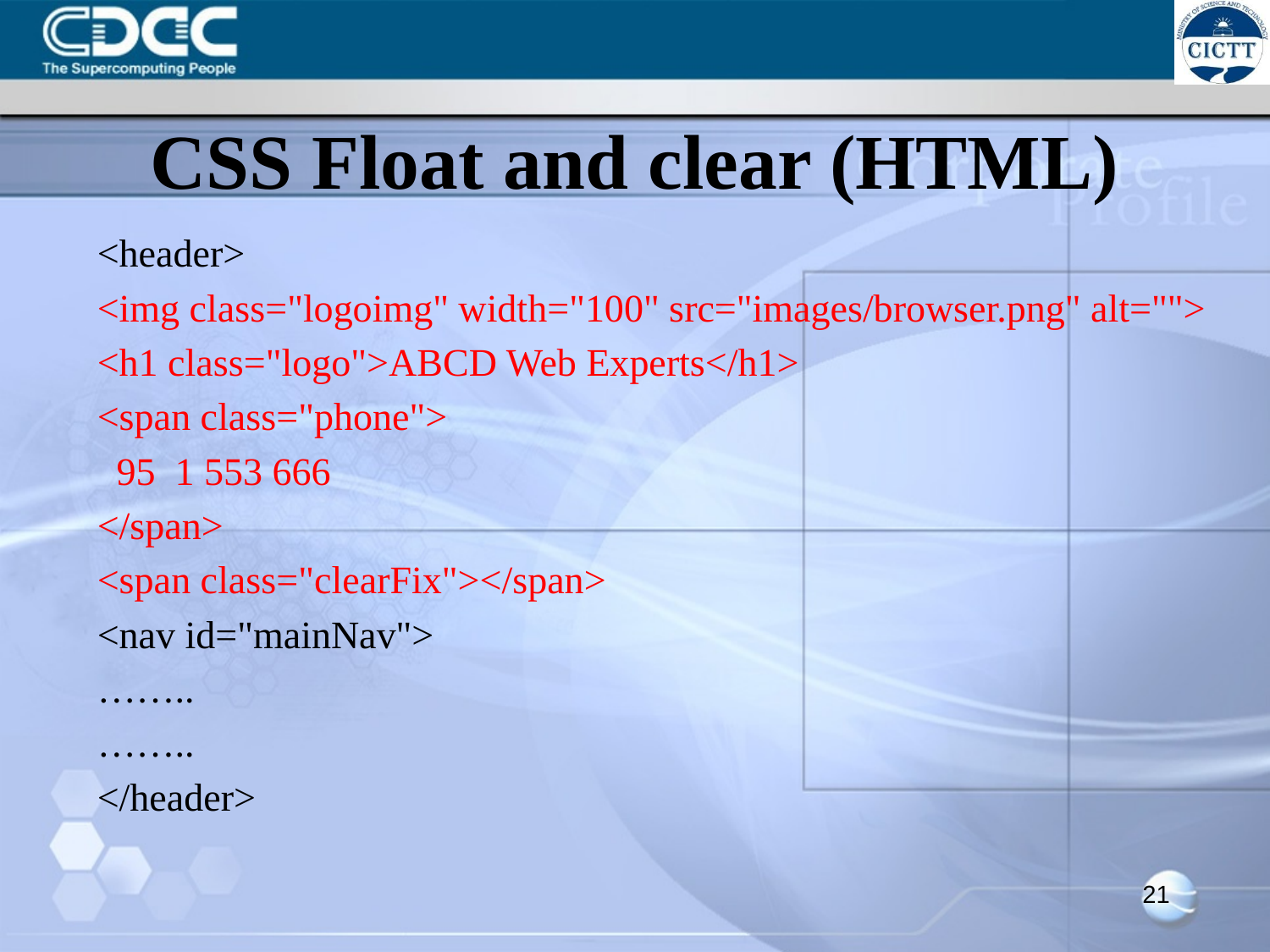

# CSS Float and clear (HTML)
<header>
<img class="logoimg" width="100" src="images/browser.png" alt="">
<h1 class="logo">ABCD Web Experts</h1>
<span class="phone">
  95  1 553 666
</span>
<span class="clearFix"></span>
<nav id="mainNav">
……..
……..
</header>